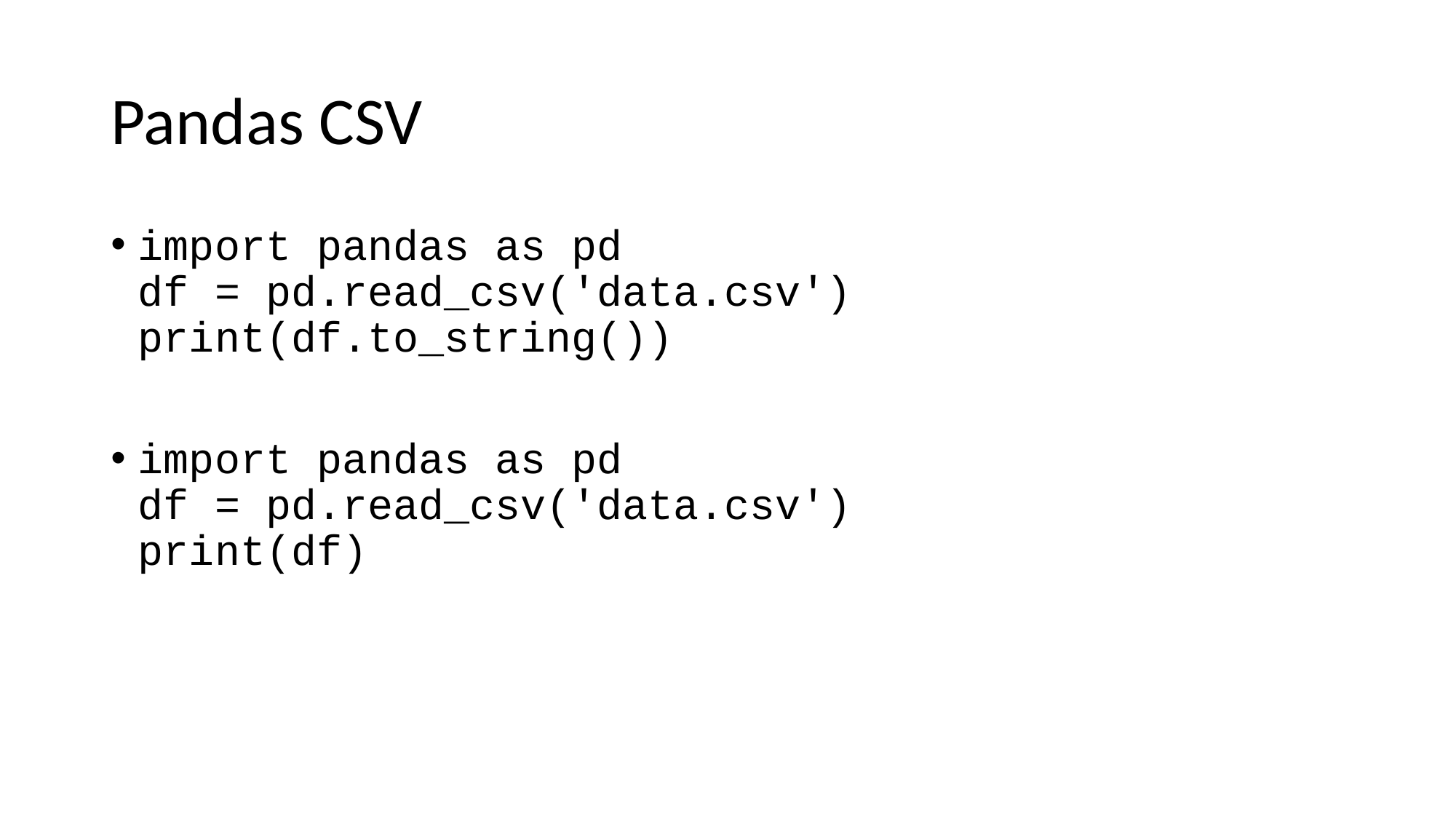

# Pandas CSV
import pandas as pd
df = pd.read_csv('data.csv')
print(df.to_string())

import pandas as pd
df = pd.read_csv('data.csv')
print(df)